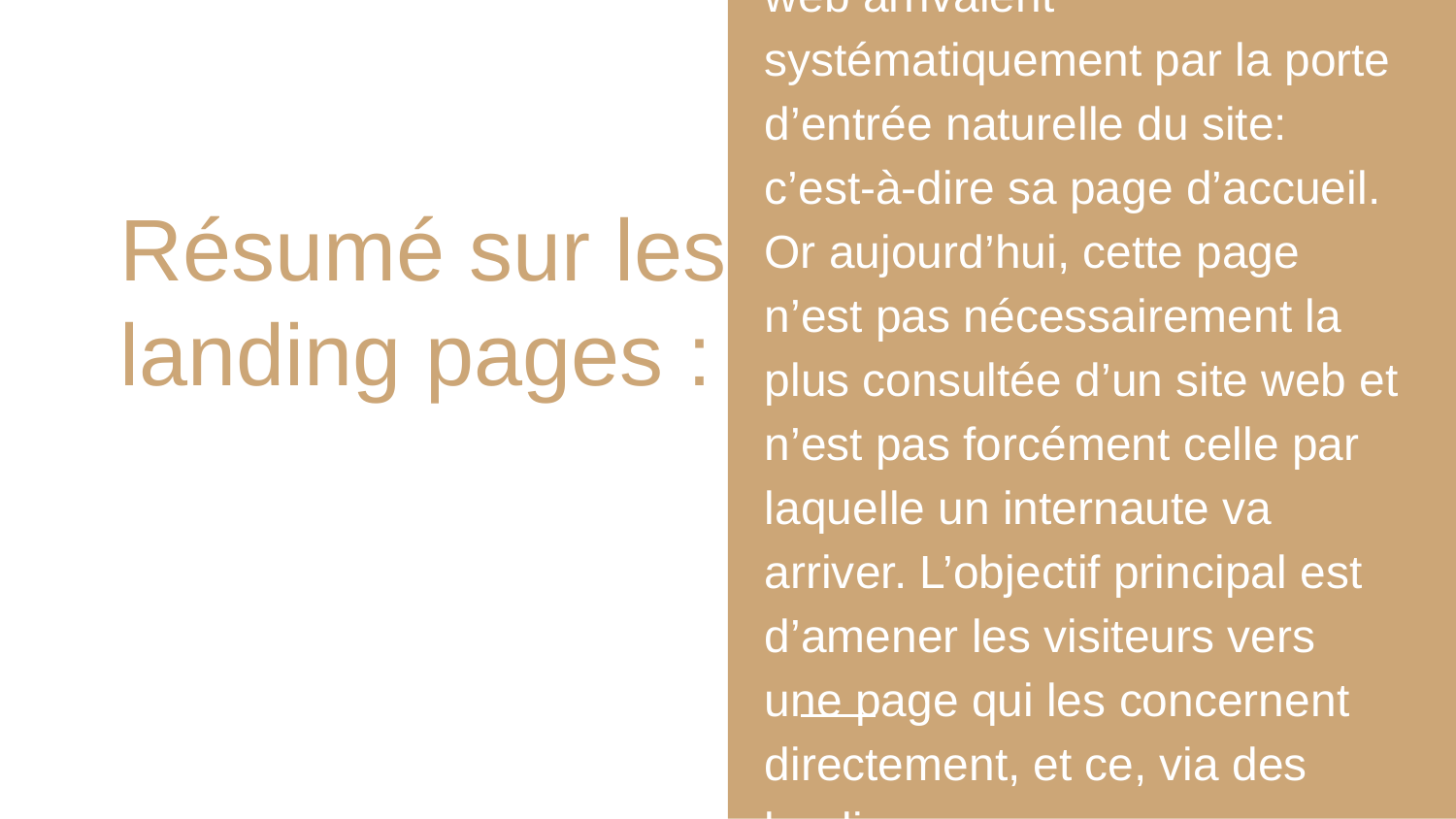

Avant, les visiteurs d’un site web arrivaient systématiquement par la porte d’entrée naturelle du site: c’est-à-dire sa page d’accueil. Or aujourd’hui, cette page n’est pas nécessairement la plus consultée d’un site web et n’est pas forcément celle par laquelle un internaute va arriver. L’objectif principal est d’amener les visiteurs vers une page qui les concernent directement, et ce, via des landing pages.
Résumé sur les landing pages :